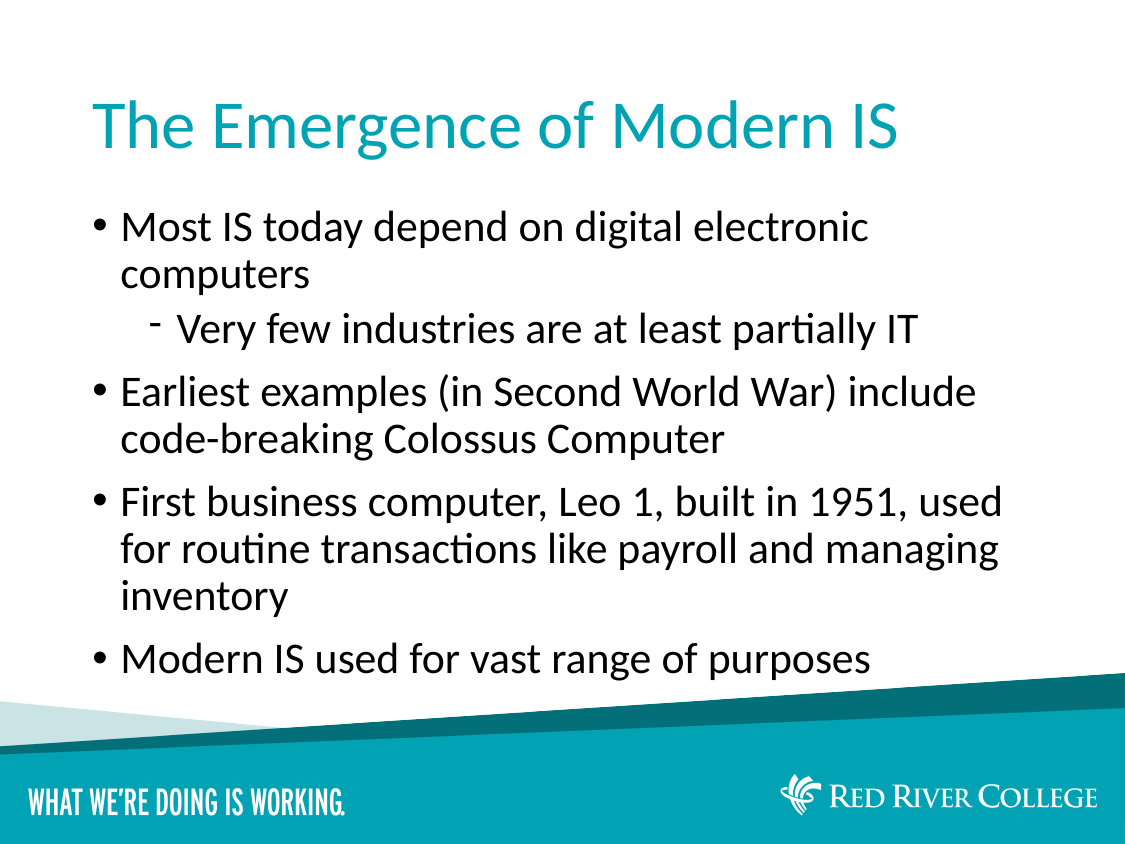

# The Emergence of Modern IS
Most IS today depend on digital electronic computers
Very few industries are at least partially IT
Earliest examples (in Second World War) include code-breaking Colossus Computer
First business computer, Leo 1, built in 1951, used for routine transactions like payroll and managing inventory
Modern IS used for vast range of purposes